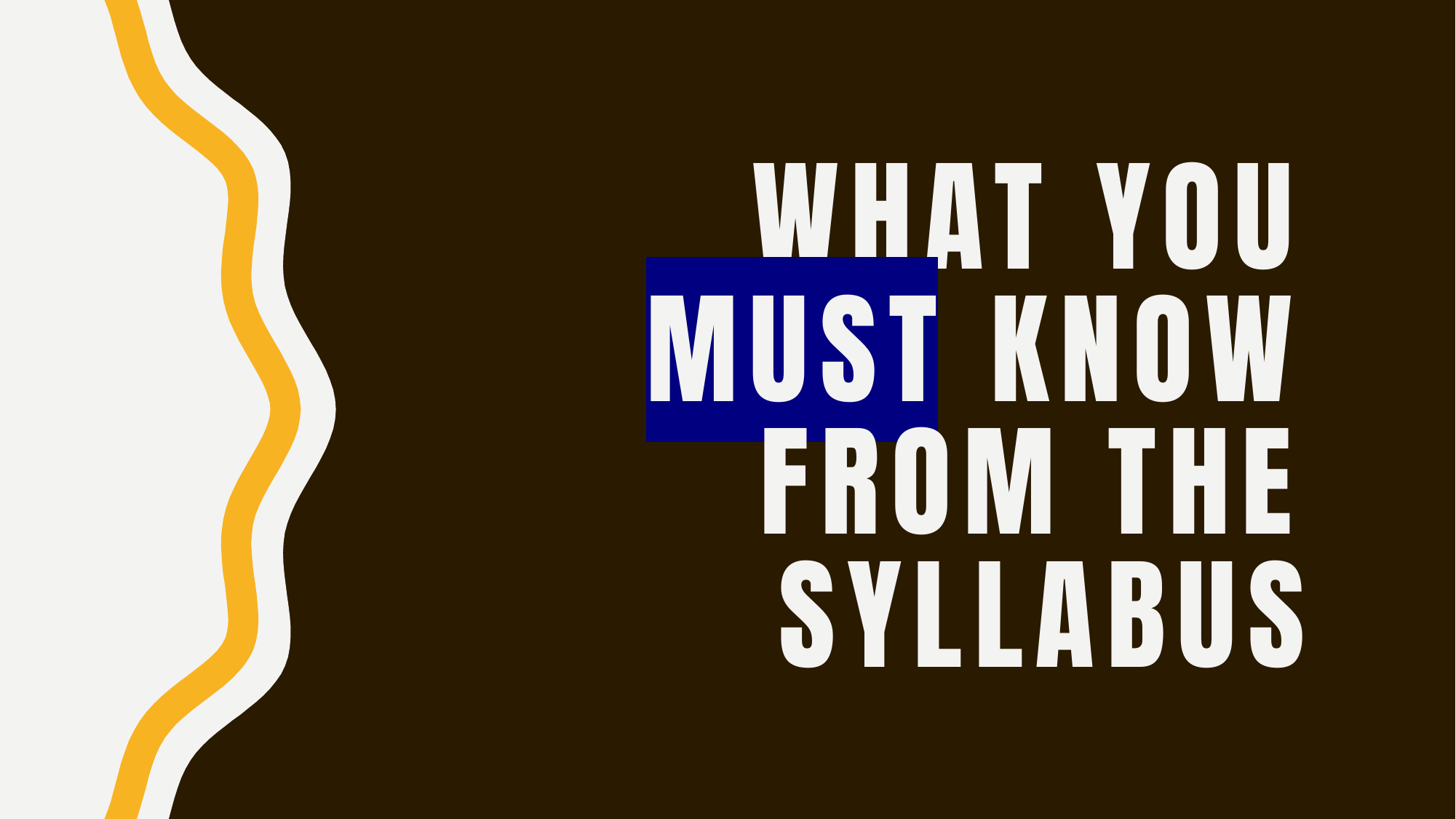

# What you MUST know from the syllabus